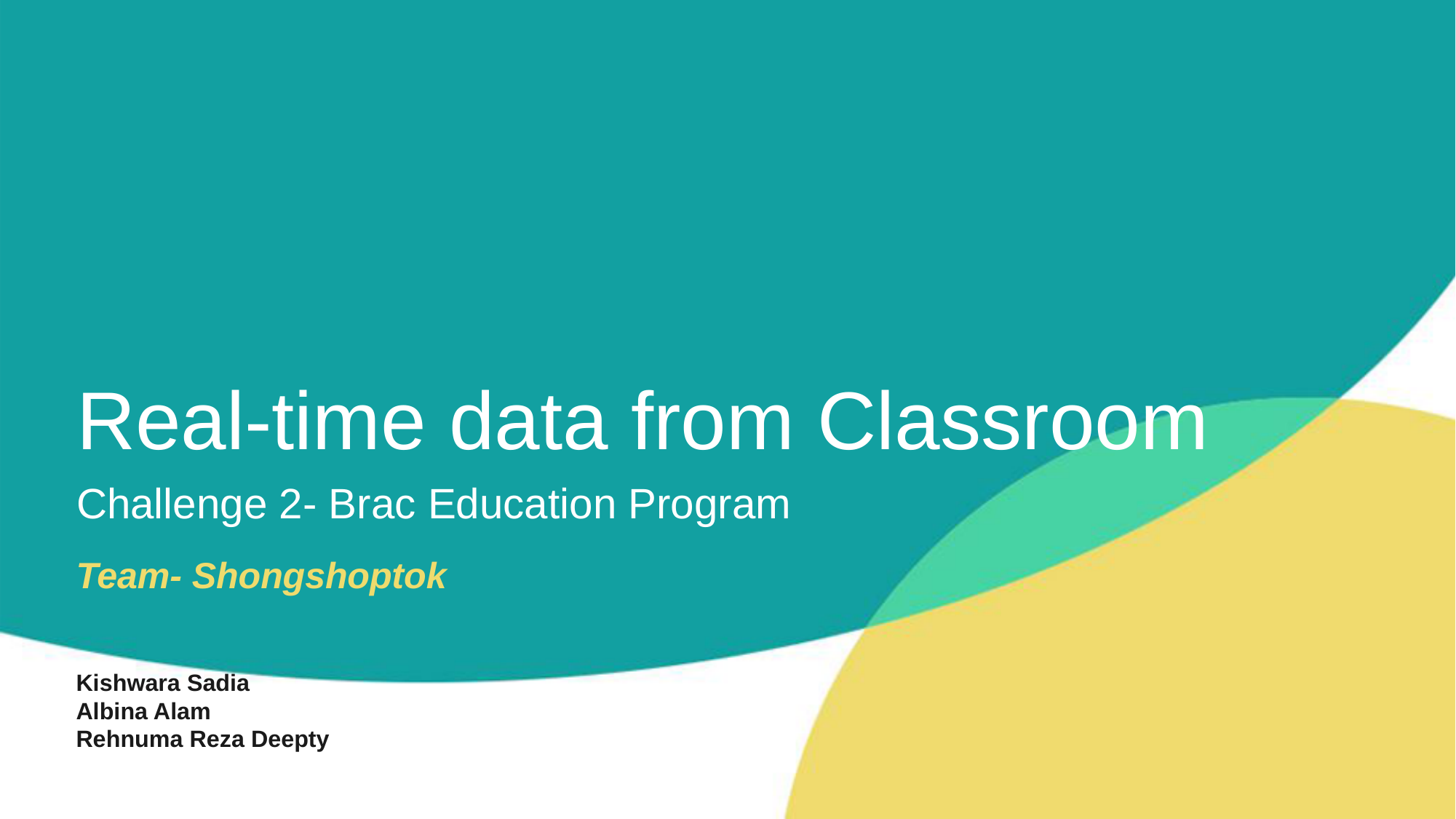

# Real-time data from Classroom
Challenge 2- Brac Education Program
Team- Shongshoptok

Kishwara Sadia
Albina Alam
Rehnuma Reza Deepty